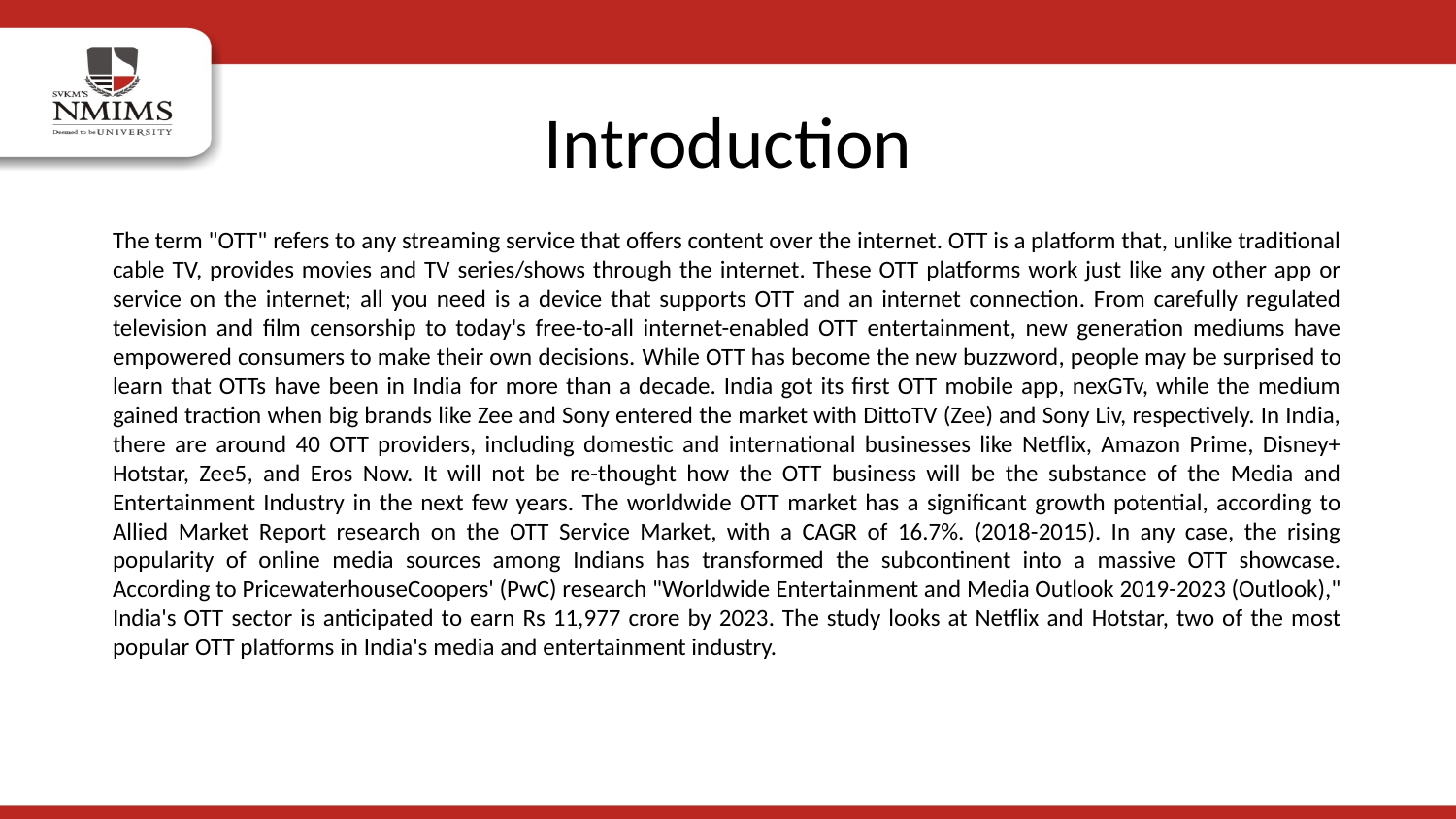

# Introduction
The term "OTT" refers to any streaming service that offers content over the internet. OTT is a platform that, unlike traditional cable TV, provides movies and TV series/shows through the internet. These OTT platforms work just like any other app or service on the internet; all you need is a device that supports OTT and an internet connection. From carefully regulated television and film censorship to today's free-to-all internet-enabled OTT entertainment, new generation mediums have empowered consumers to make their own decisions. While OTT has become the new buzzword, people may be surprised to learn that OTTs have been in India for more than a decade. India got its first OTT mobile app, nexGTv, while the medium gained traction when big brands like Zee and Sony entered the market with DittoTV (Zee) and Sony Liv, respectively. In India, there are around 40 OTT providers, including domestic and international businesses like Netflix, Amazon Prime, Disney+ Hotstar, Zee5, and Eros Now. It will not be re-thought how the OTT business will be the substance of the Media and Entertainment Industry in the next few years. The worldwide OTT market has a significant growth potential, according to Allied Market Report research on the OTT Service Market, with a CAGR of 16.7%. (2018-2015). In any case, the rising popularity of online media sources among Indians has transformed the subcontinent into a massive OTT showcase. According to PricewaterhouseCoopers' (PwC) research "Worldwide Entertainment and Media Outlook 2019-2023 (Outlook)," India's OTT sector is anticipated to earn Rs 11,977 crore by 2023. The study looks at Netflix and Hotstar, two of the most popular OTT platforms in India's media and entertainment industry.